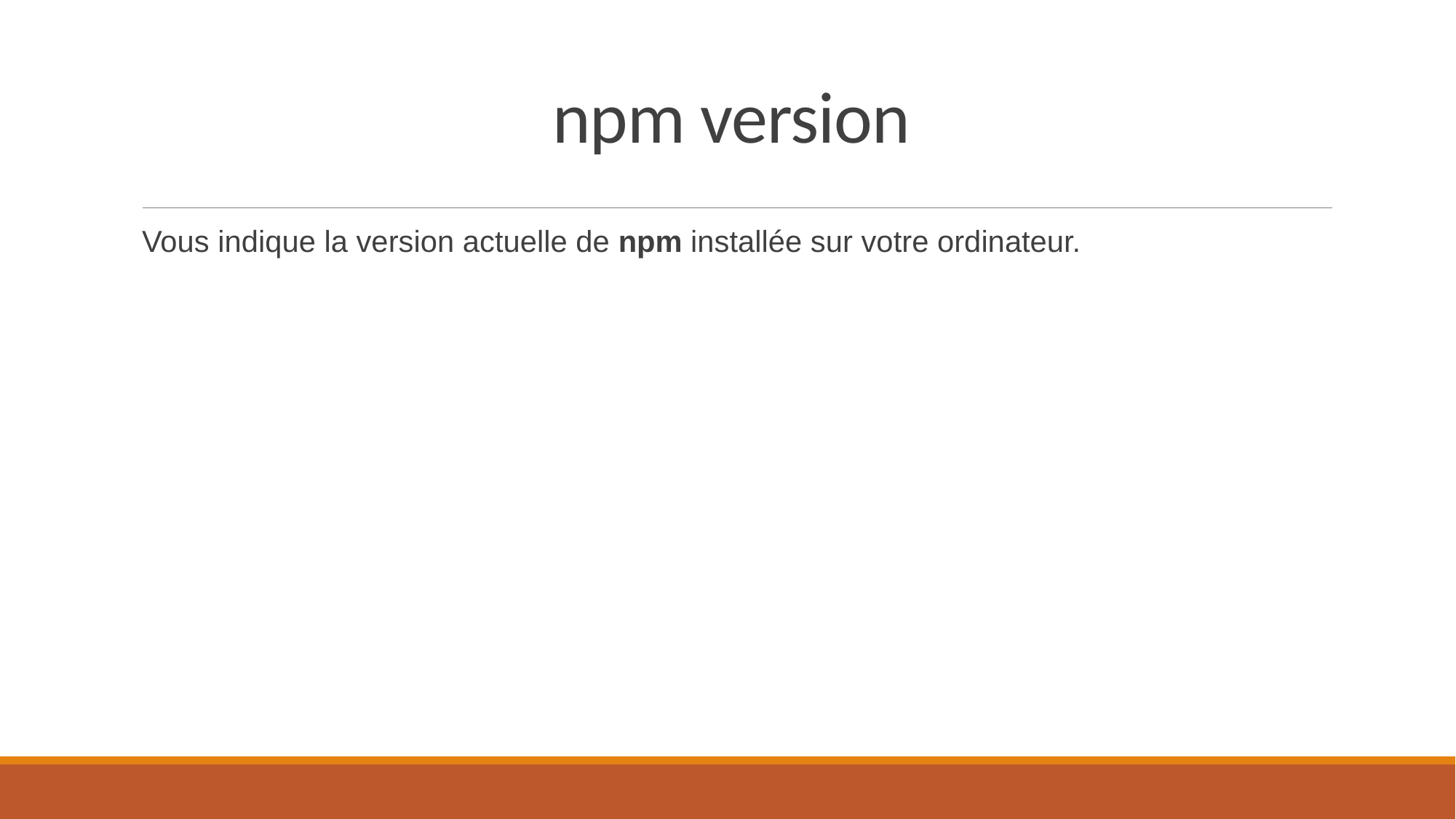

# npm version
Vous indique la version actuelle de npm installée sur votre ordinateur.